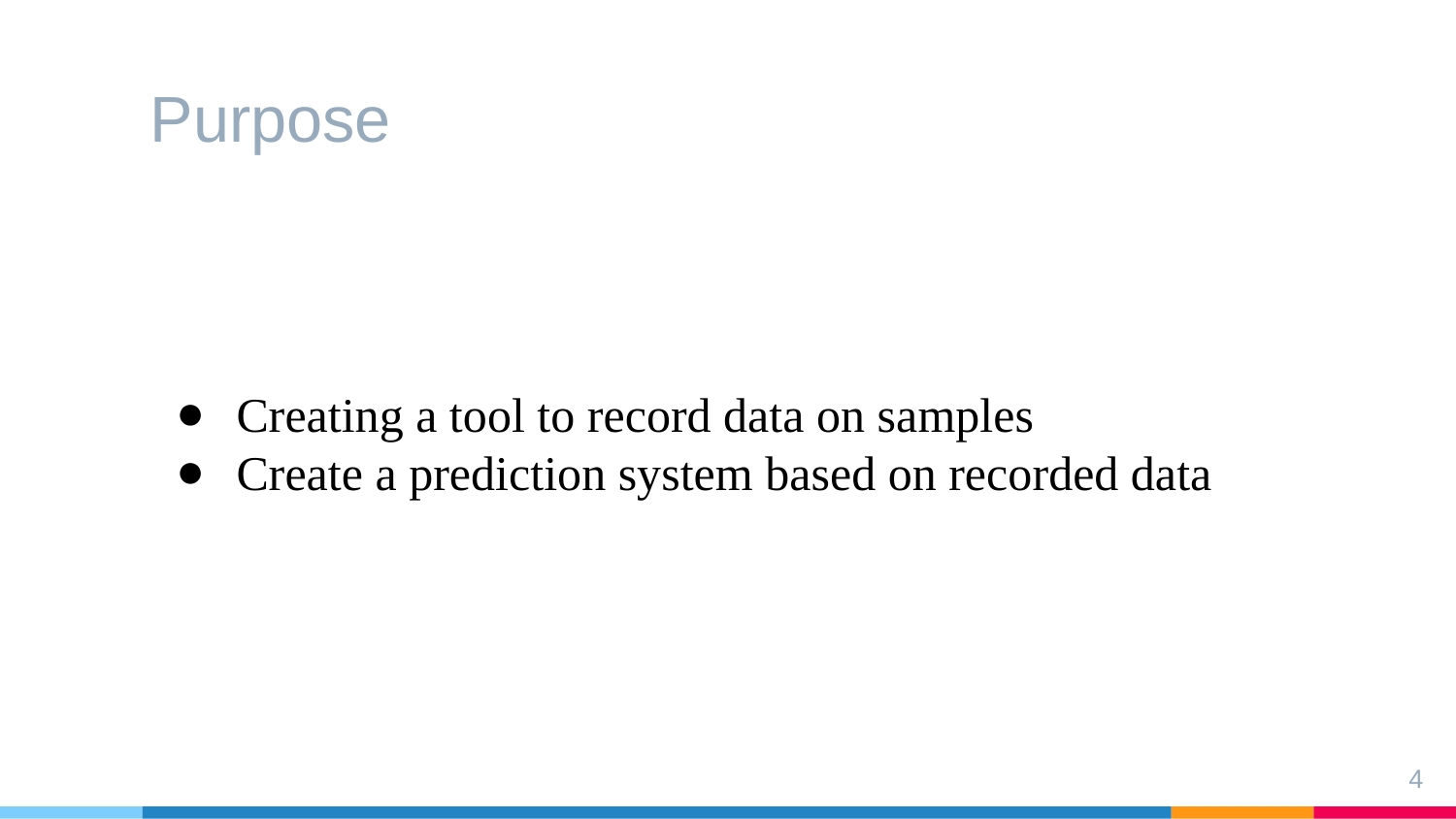

Purpose
Creating a tool to record data on samples
Create a prediction system based on recorded data
4